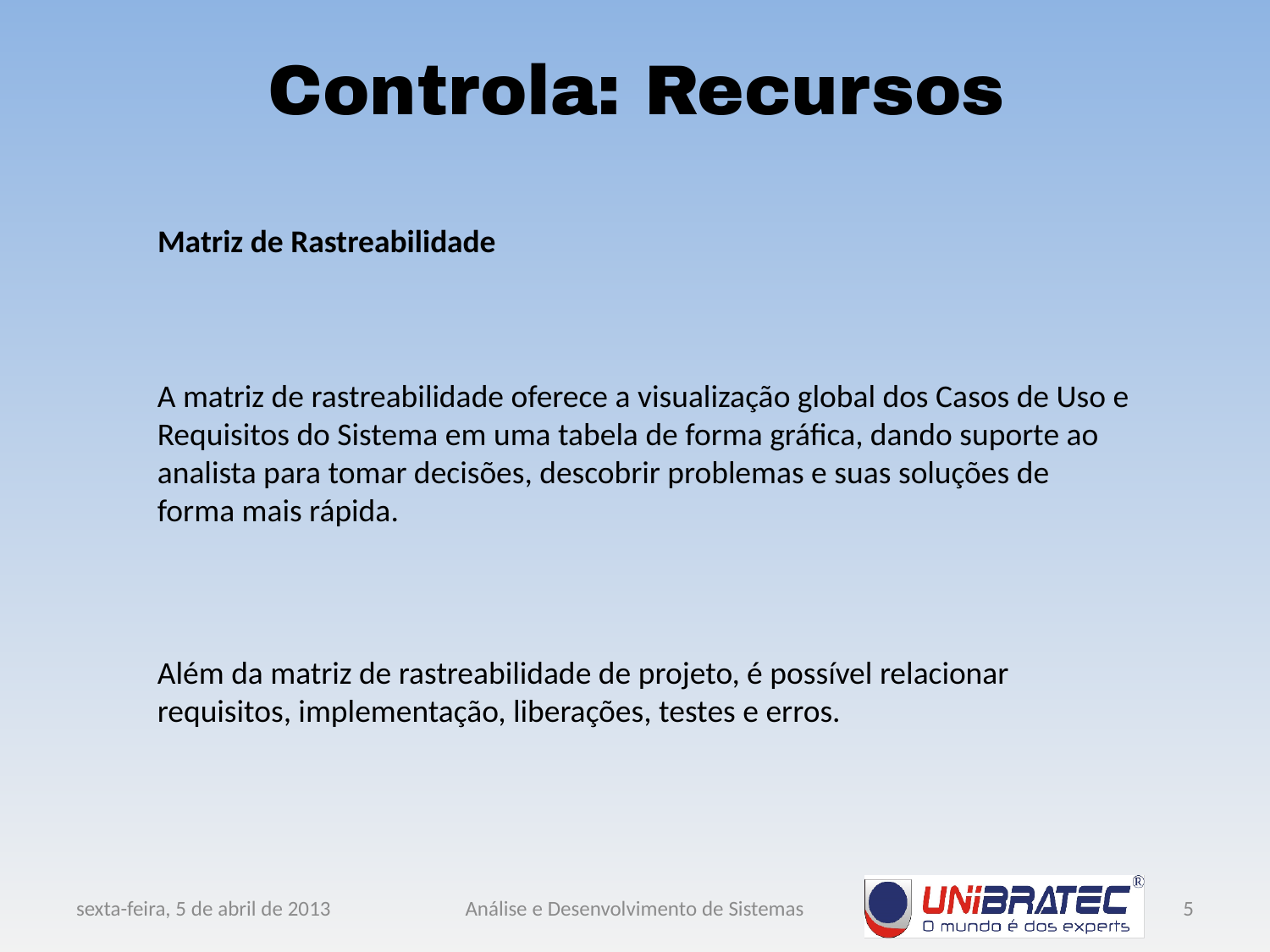

# Controla: Recursos
Matriz de Rastreabilidade
A matriz de rastreabilidade oferece a visualização global dos Casos de Uso e Requisitos do Sistema em uma tabela de forma gráfica, dando suporte ao analista para tomar decisões, descobrir problemas e suas soluções de forma mais rápida.
Além da matriz de rastreabilidade de projeto, é possível relacionar requisitos, implementação, liberações, testes e erros.
sexta-feira, 5 de abril de 2013
Análise e Desenvolvimento de Sistemas
5